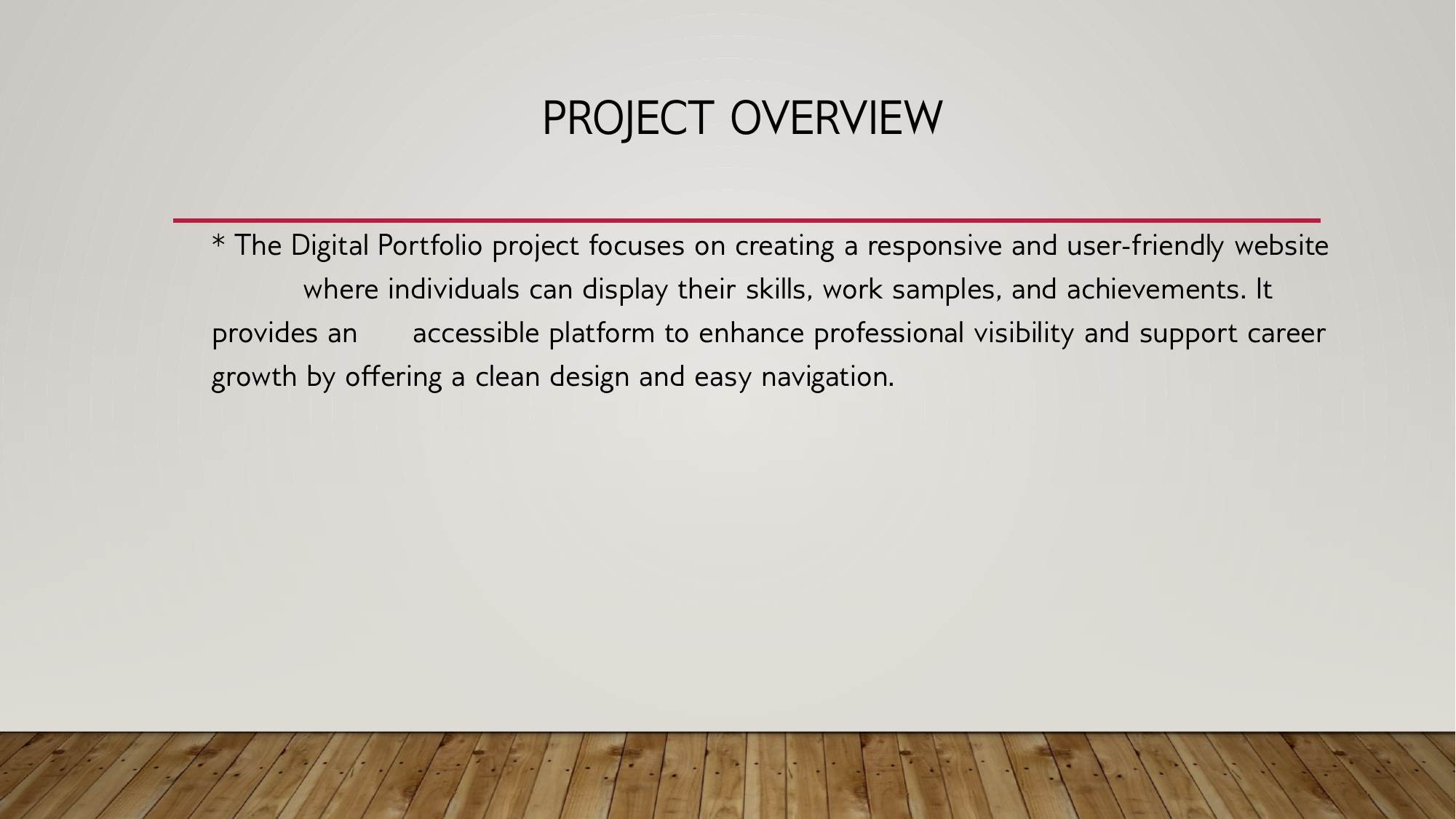

# Project overview

* The Digital Portfolio project focuses on creating a responsive and user-friendly website           where individuals can display their skills, work samples, and achievements. It provides an      accessible platform to enhance professional visibility and support career growth by offering a clean design and easy navigation.